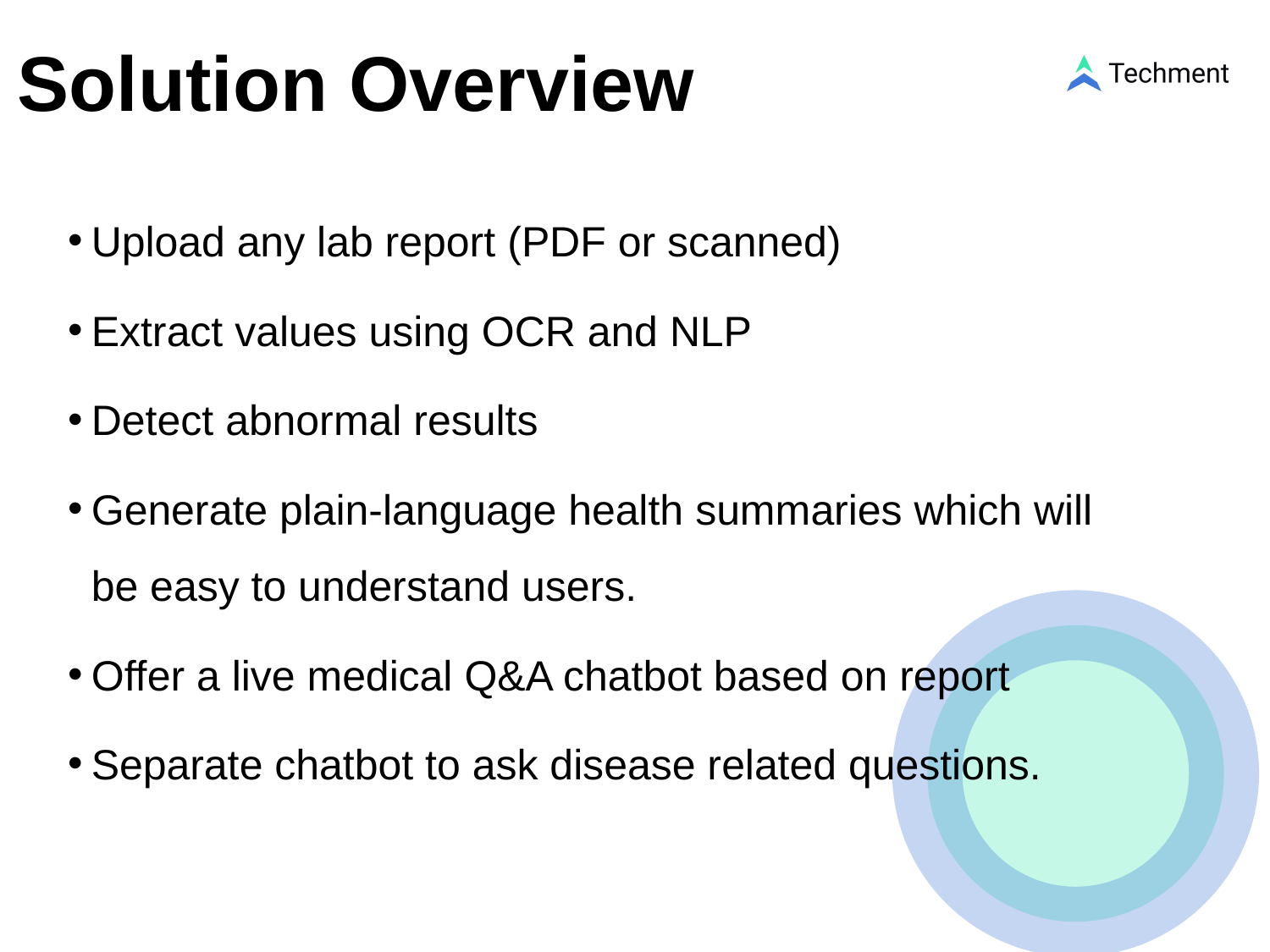

Solution Overview

Upload any lab report (PDF or scanned)
Extract values using OCR and NLP
Detect abnormal results
Generate plain-language health summaries which will be easy to understand users.
Offer a live medical Q&A chatbot based on report
Separate chatbot to ask disease related questions.